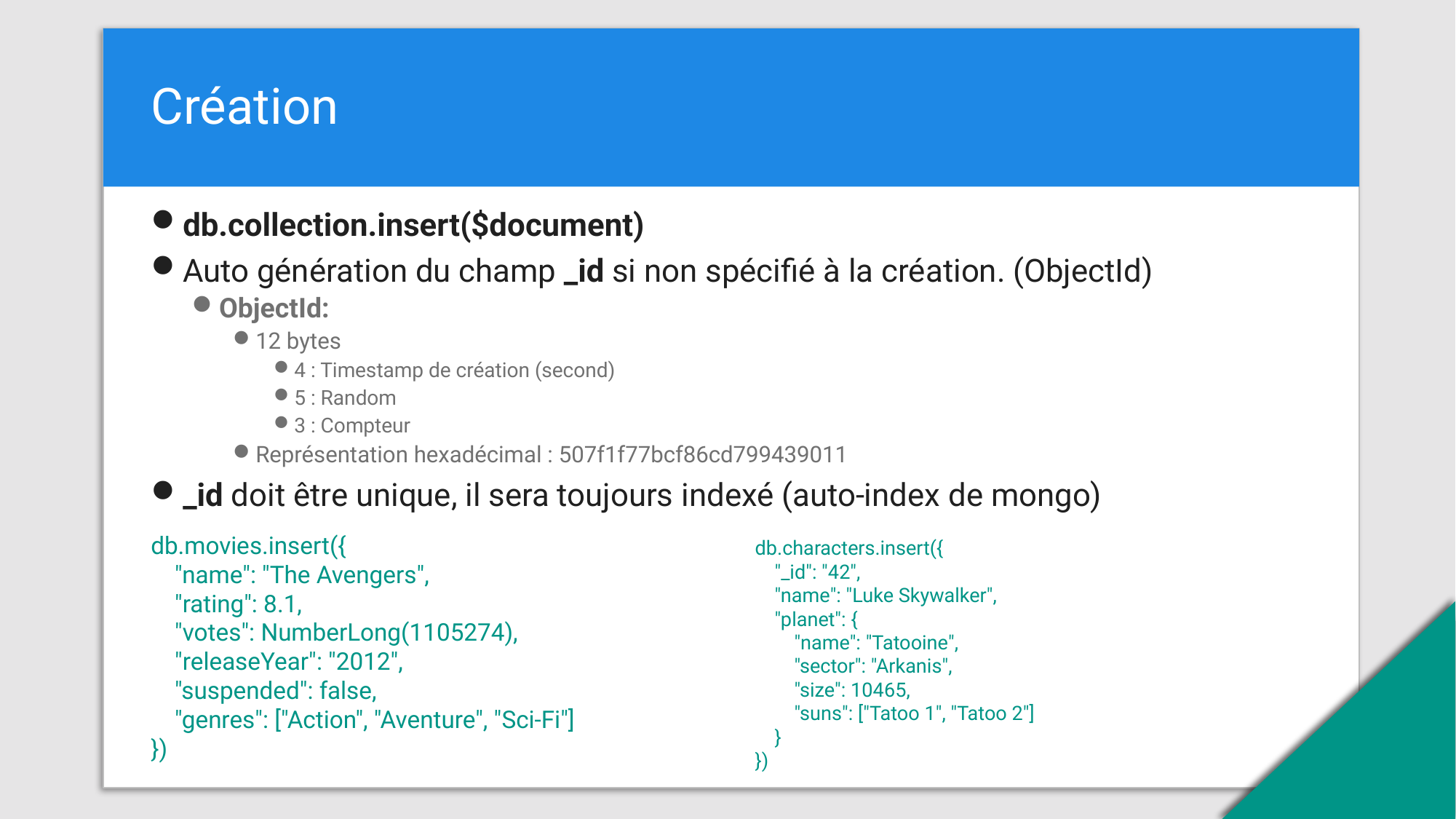

# Création
db.collection.insert($document)
Auto génération du champ _id si non spécifié à la création. (ObjectId)
ObjectId:
12 bytes
4 : Timestamp de création (second)
5 : Random
3 : Compteur
Représentation hexadécimal : 507f1f77bcf86cd799439011
_id doit être unique, il sera toujours indexé (auto-index de mongo)
db.movies.insert({
    "name": "The Avengers",
    "rating": 8.1,
    "votes": NumberLong(1105274),
    "releaseYear": "2012",
    "suspended": false,
    "genres": ["Action", "Aventure", "Sci-Fi"]
})

db.characters.insert({
    "_id": "42",
    "name": "Luke Skywalker",
    "planet": {
        "name": "Tatooine",
        "sector": "Arkanis",
        "size": 10465,
        "suns": ["Tatoo 1", "Tatoo 2"]
    }
})